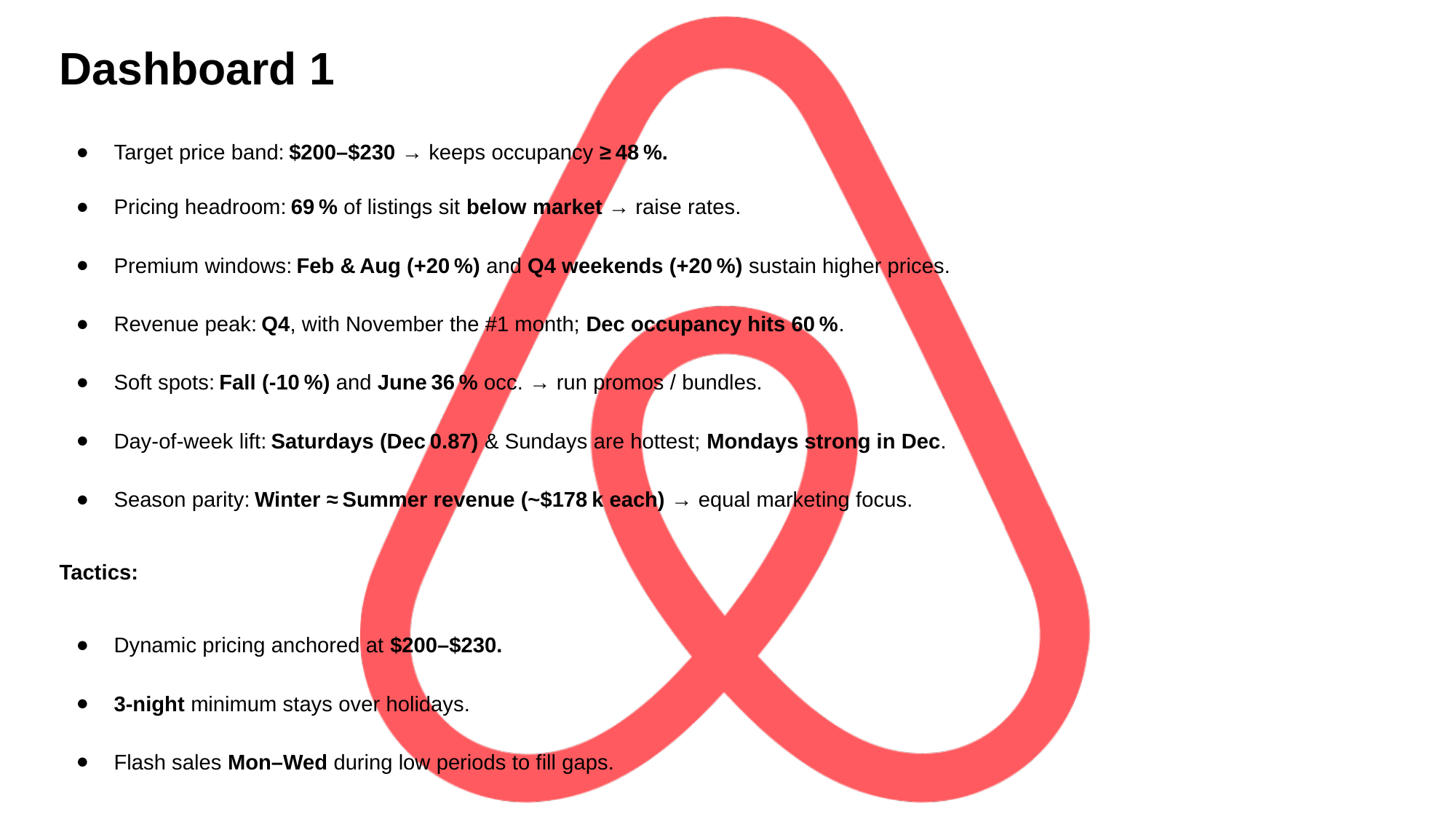

Dashboard 1
Target price band: $200–$230 → keeps occupancy ≥ 48 %.
Pricing headroom: 69 % of listings sit below market → raise rates.
Premium windows: Feb & Aug (+20 %) and Q4 weekends (+20 %) sustain higher prices.
Revenue peak: Q4, with November the #1 month; Dec occupancy hits 60 %.
Soft spots: Fall (‑10 %) and June 36 % occ. → run promos / bundles.
Day‑of‑week lift: Saturdays (Dec 0.87) & Sundays are hottest; Mondays strong in Dec.
Season parity: Winter ≈ Summer revenue (~$178 k each) → equal marketing focus.
Tactics:
Dynamic pricing anchored at $200–$230.
3‑night minimum stays over holidays.
Flash sales Mon–Wed during low periods to fill gaps.